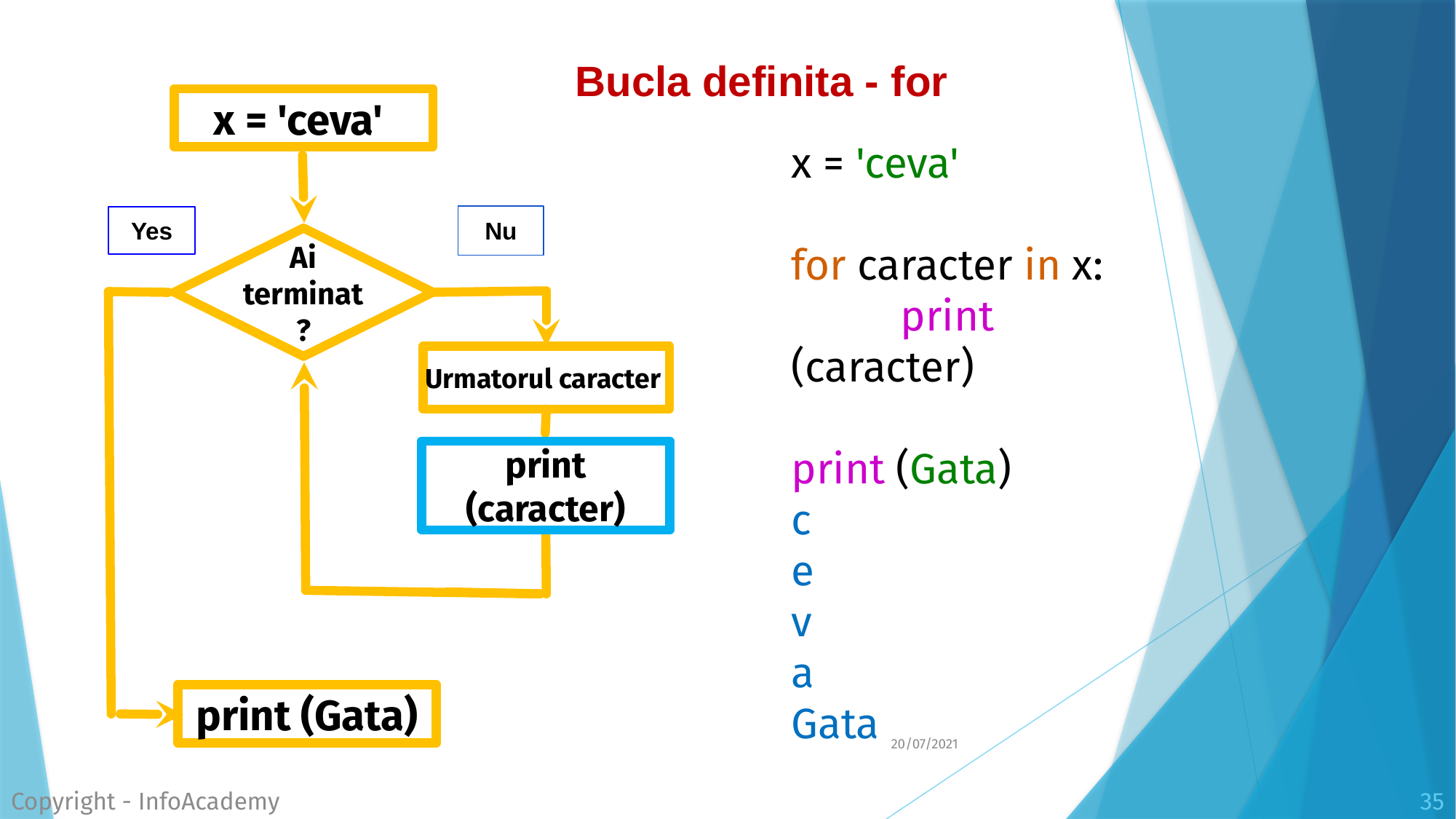

Bucla definita - for

x = 'ceva'
x = 'ceva'

for caracter in x:
	print (caracter)

print (Gata)
c
e
v
a
Gata
Nu
Yes
Ai terminat ?
Urmatorul caracter
print (caracter)
print (Gata)
20/07/2021
Copyright - InfoAcademy
35